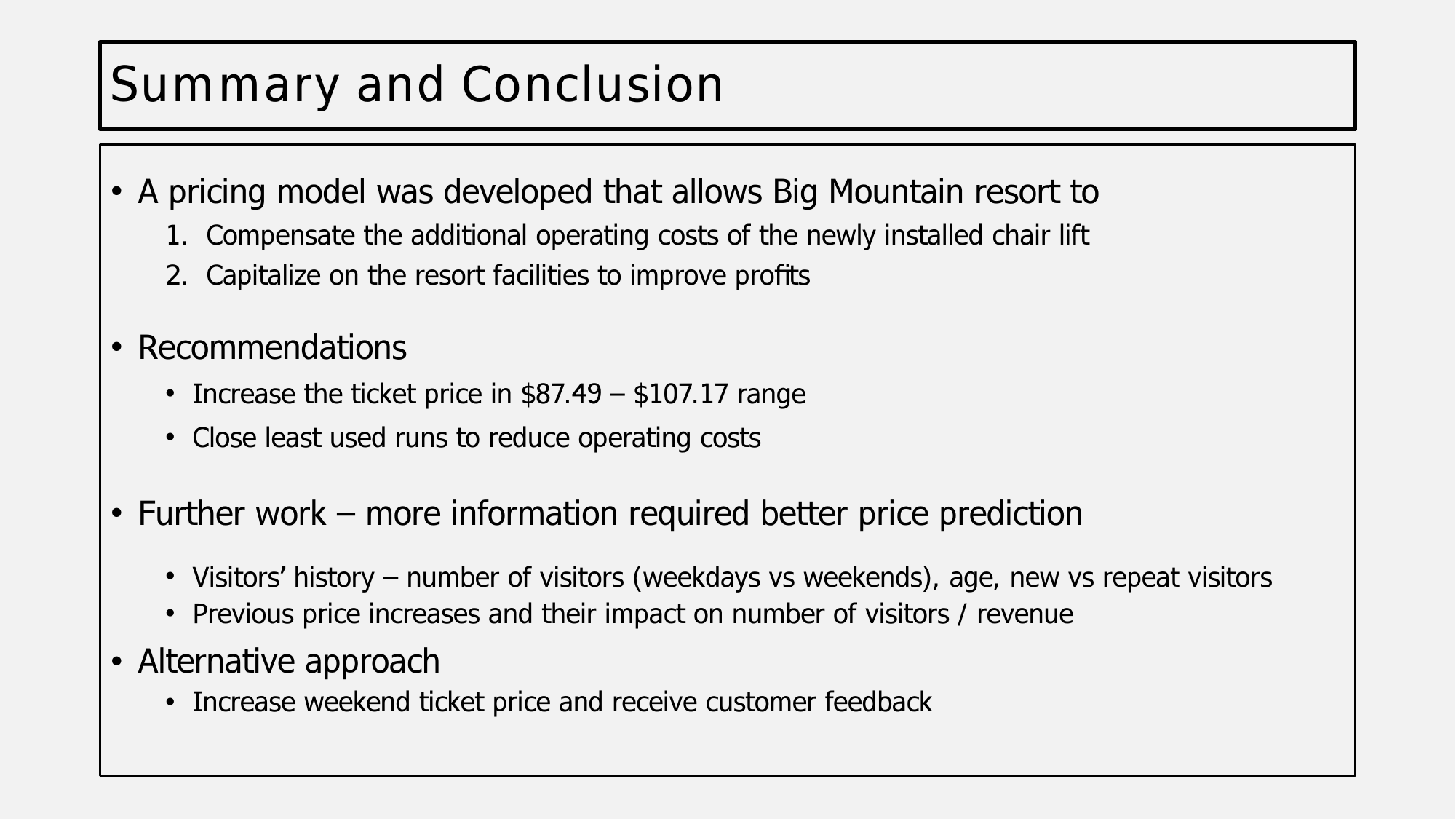

# Summary and Conclusion
A pricing model was developed that allows Big Mountain resort to
Compensate the additional operating costs of the newly installed chair lift
Capitalize on the resort facilities to improve profits
Recommendations
Increase the ticket price in $87.49 – $107.17 range
Close least used runs to reduce operating costs
Further work – more information required better price prediction
Visitors’ history – number of visitors (weekdays vs weekends), age, new vs repeat visitors
Previous price increases and their impact on number of visitors / revenue
Alternative approach
Increase weekend ticket price and receive customer feedback